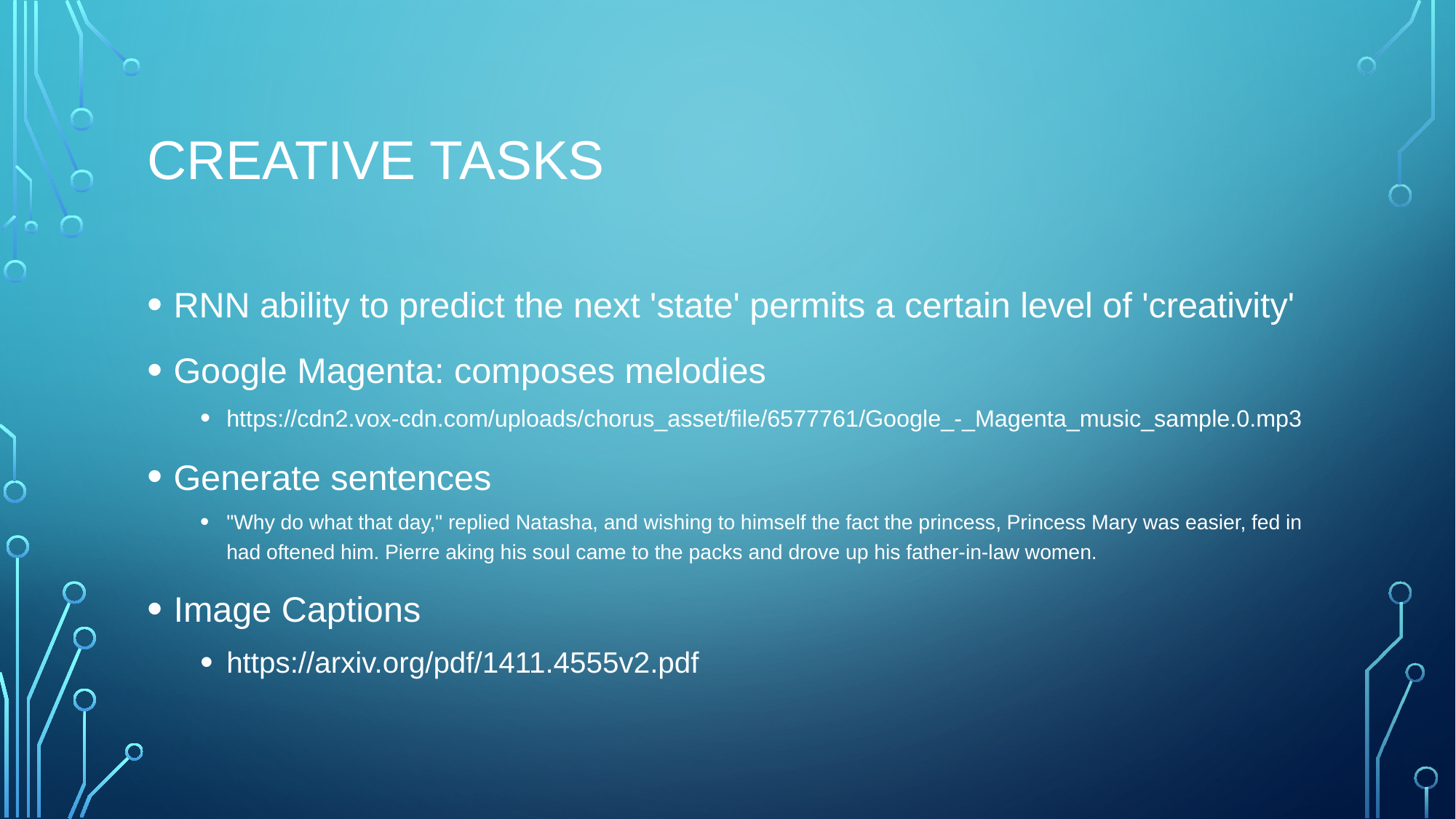

# Creative tasks
RNN ability to predict the next 'state' permits a certain level of 'creativity'
Google Magenta: composes melodies
https://cdn2.vox-cdn.com/uploads/chorus_asset/file/6577761/Google_-_Magenta_music_sample.0.mp3
Generate sentences
"Why do what that day," replied Natasha, and wishing to himself the fact the princess, Princess Mary was easier, fed in had oftened him. Pierre aking his soul came to the packs and drove up his father-in-law women.
Image Captions
https://arxiv.org/pdf/1411.4555v2.pdf